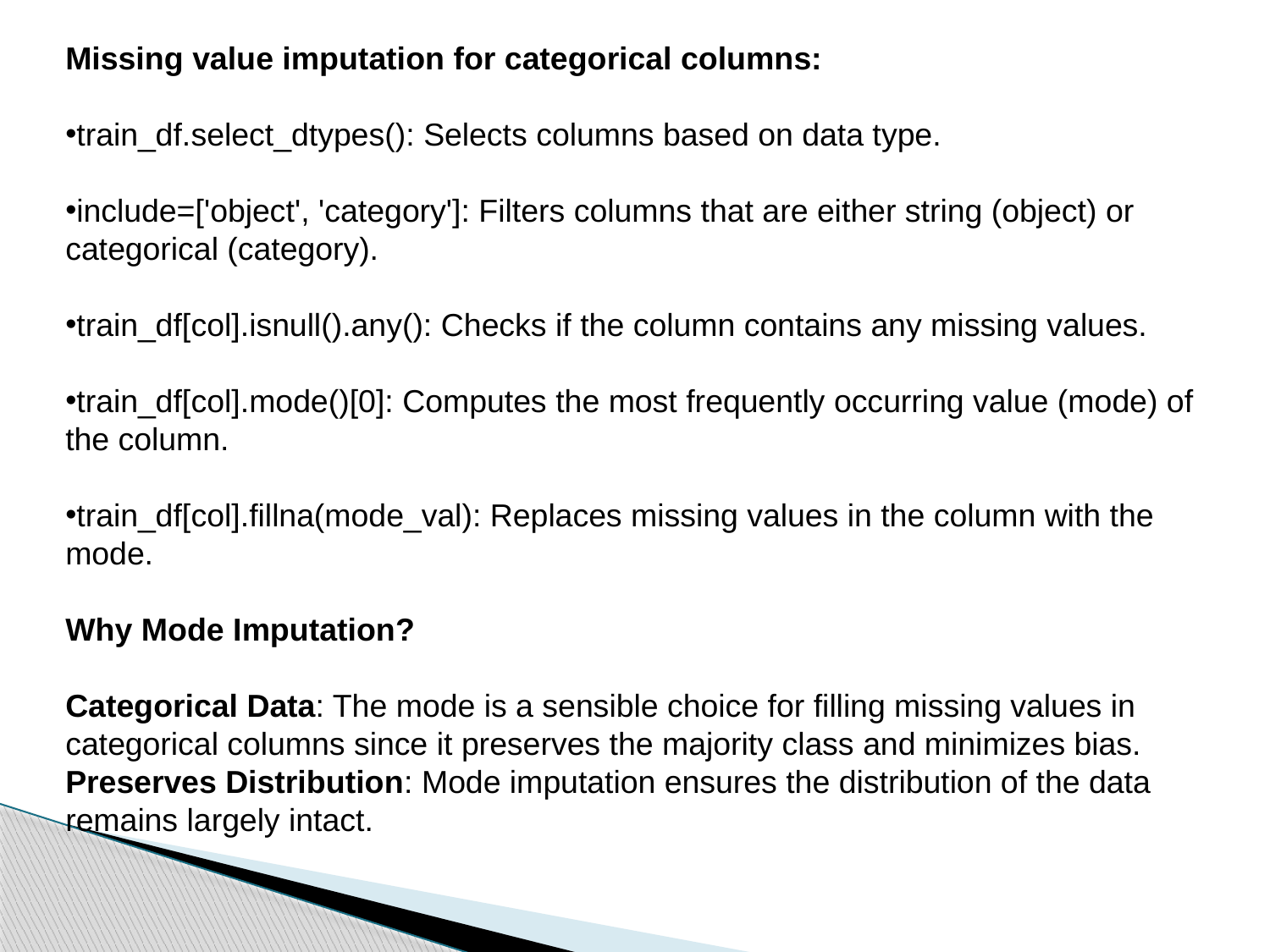

Missing value imputation for categorical columns:

train_df.select_dtypes(): Selects columns based on data type.

include=['object', 'category']: Filters columns that are either string (object) or categorical (category).

train_df[col].isnull().any(): Checks if the column contains any missing values.

train_df[col].mode()[0]: Computes the most frequently occurring value (mode) of the column.

train_df[col].fillna(mode_val): Replaces missing values in the column with the mode.

Why Mode Imputation?

Categorical Data: The mode is a sensible choice for filling missing values in categorical columns since it preserves the majority class and minimizes bias.
Preserves Distribution: Mode imputation ensures the distribution of the data remains largely intact.